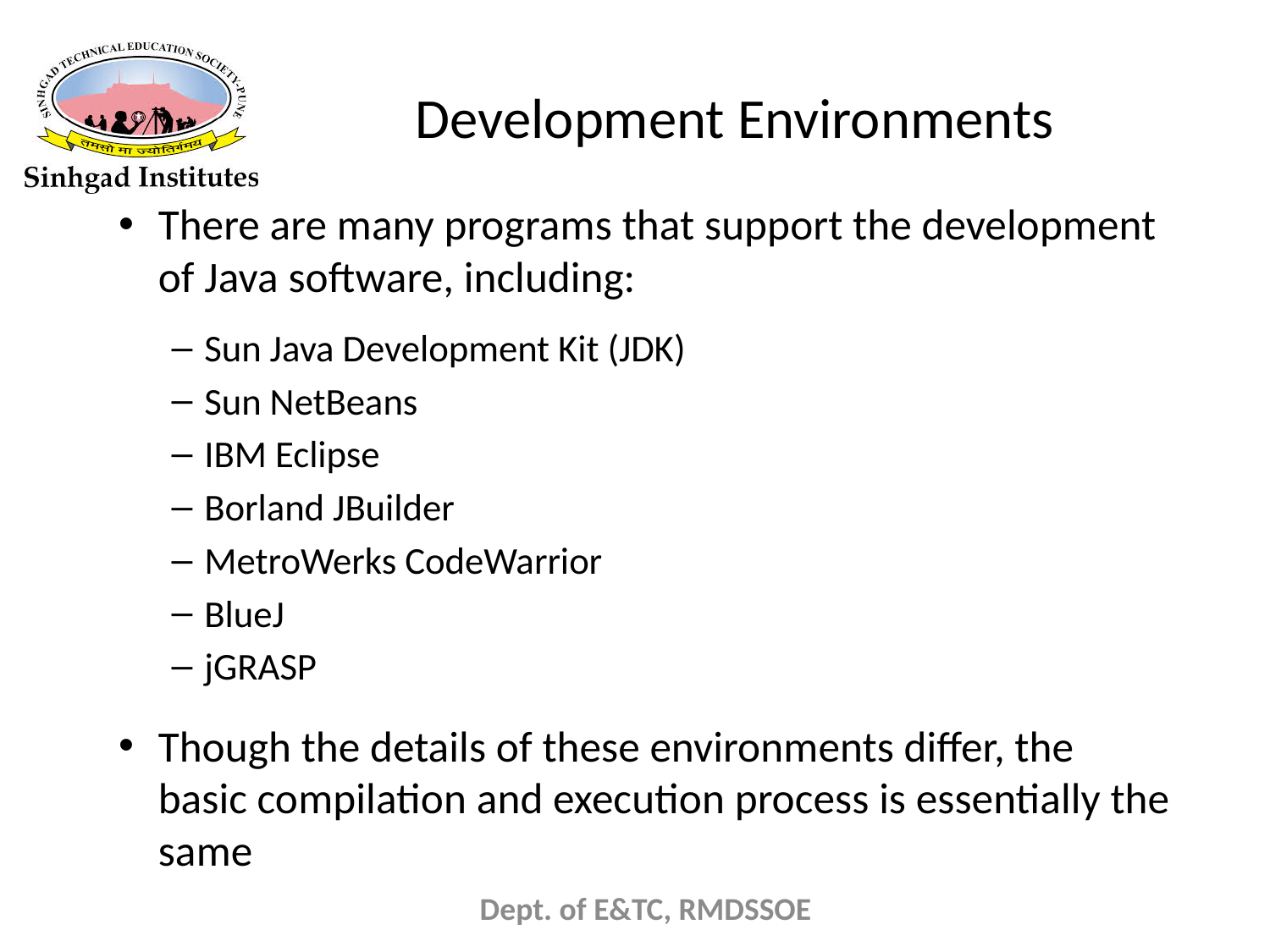

# Development Environments
There are many programs that support the development of Java software, including:
Sun Java Development Kit (JDK)
Sun NetBeans
IBM Eclipse
Borland JBuilder
MetroWerks CodeWarrior
BlueJ
jGRASP
Though the details of these environments differ, the basic compilation and execution process is essentially the same
Dept. of E&TC, RMDSSOE